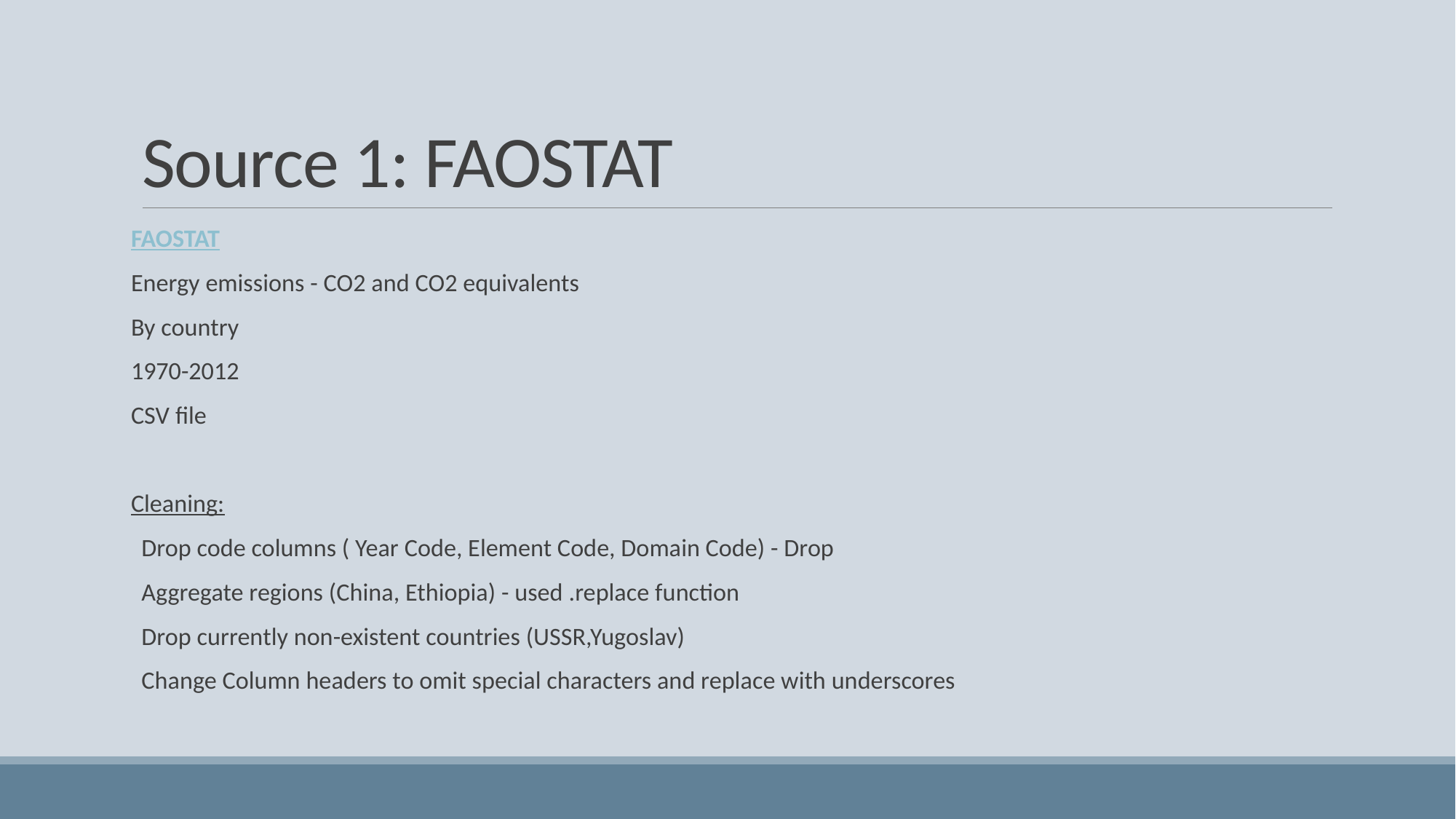

# Source 1: FAOSTAT
FAOSTAT
Energy emissions - CO2 and CO2 equivalents
By country
1970-2012
CSV file

Cleaning:
Drop code columns ( Year Code, Element Code, Domain Code) - Drop
Aggregate regions (China, Ethiopia) - used .replace function
Drop currently non-existent countries (USSR,Yugoslav)
Change Column headers to omit special characters and replace with underscores